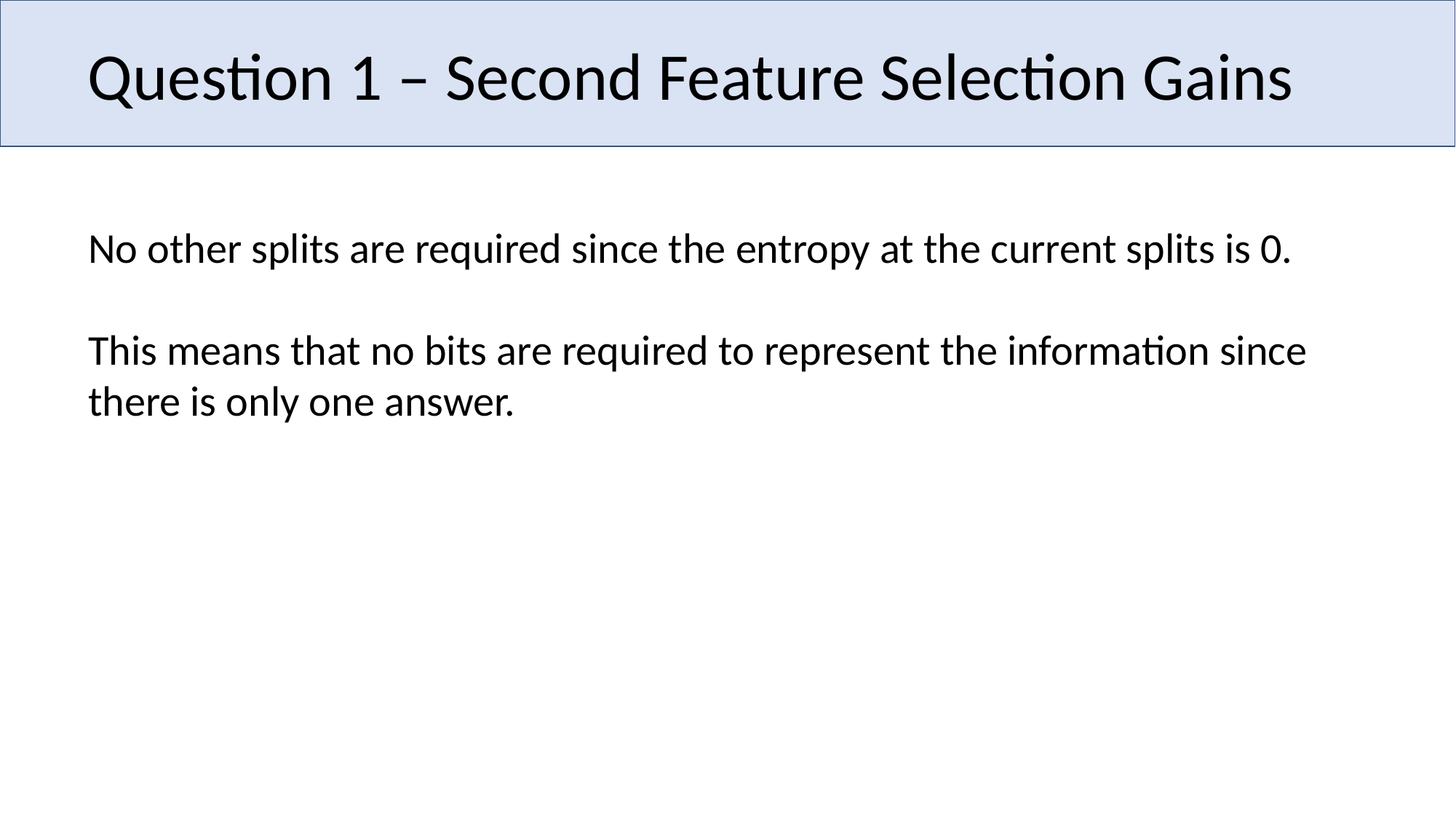

# Question 1 – Second Feature Selection Gains

No other splits are required since the entropy at the current splits is 0.

This means that no bits are required to represent the information since there is only one answer.